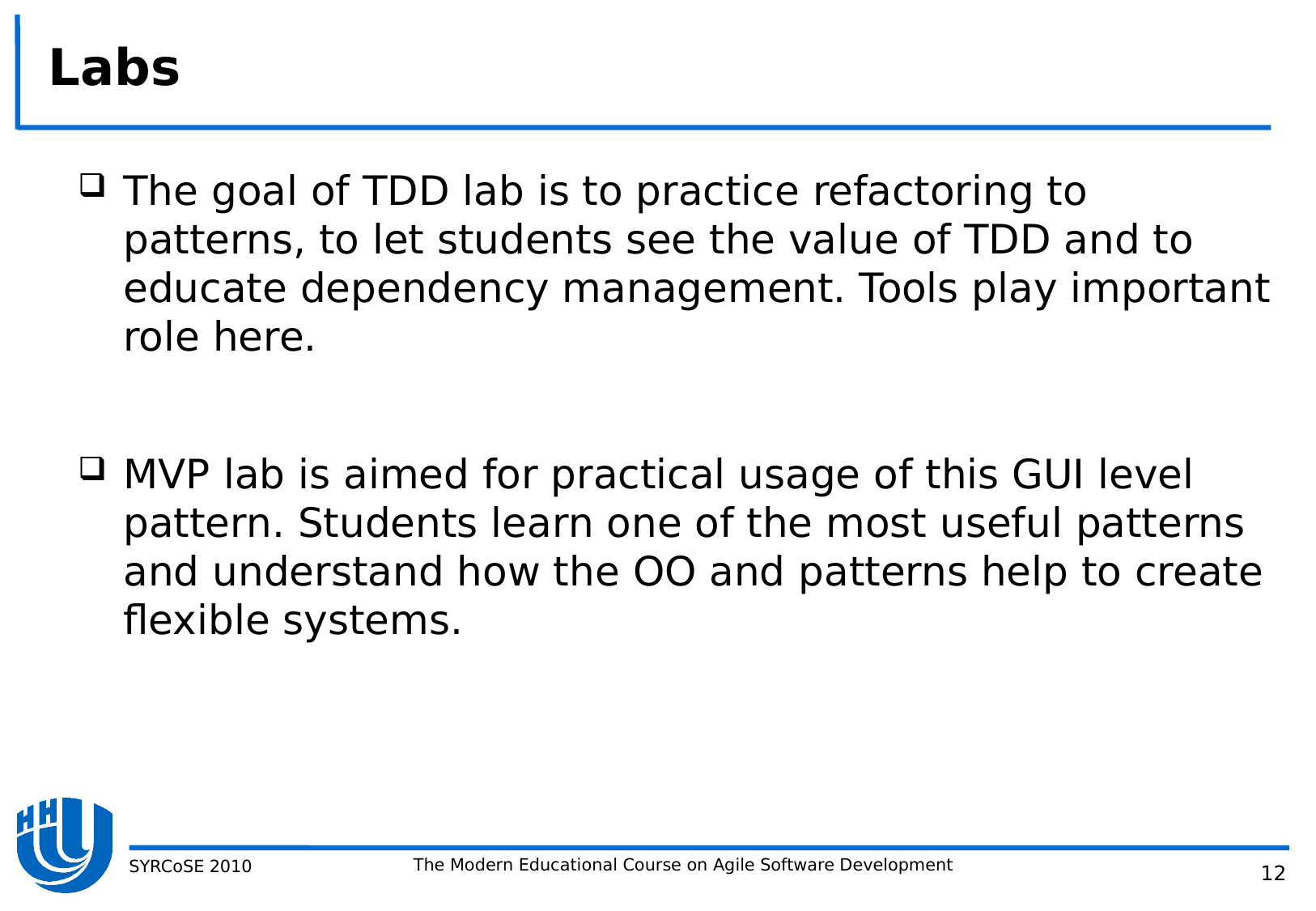

# Labs
The goal of TDD lab is to practice refactoring to patterns, to let students see the value of TDD and to educate dependency management. Tools play important role here.

MVP lab is aimed for practical usage of this GUI level pattern. Students learn one of the most useful patterns and understand how the OO and patterns help to create flexible systems.